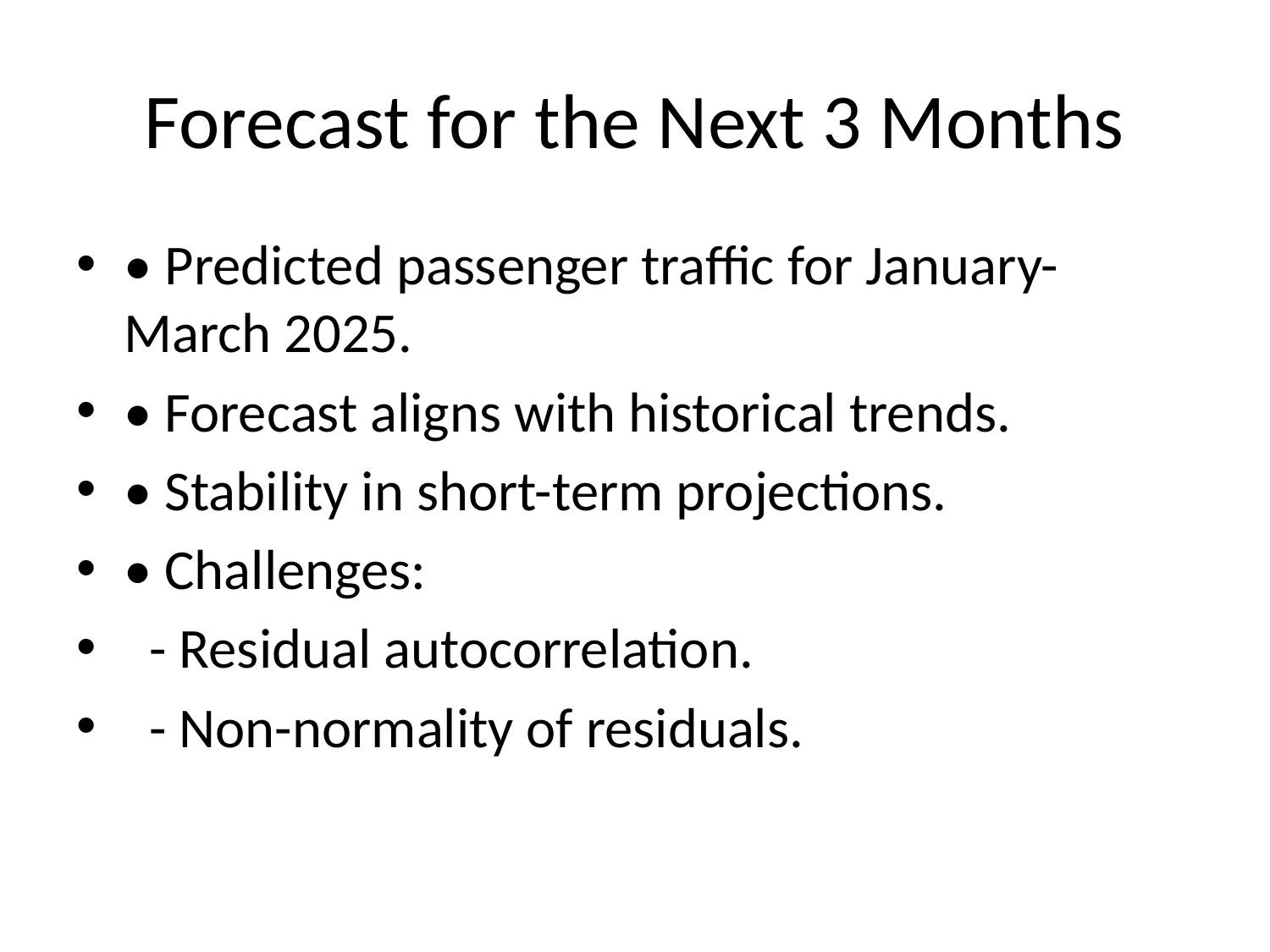

# Forecast for the Next 3 Months
• Predicted passenger traffic for January-March 2025.
• Forecast aligns with historical trends.
• Stability in short-term projections.
• Challenges:
  - Residual autocorrelation.
  - Non-normality of residuals.